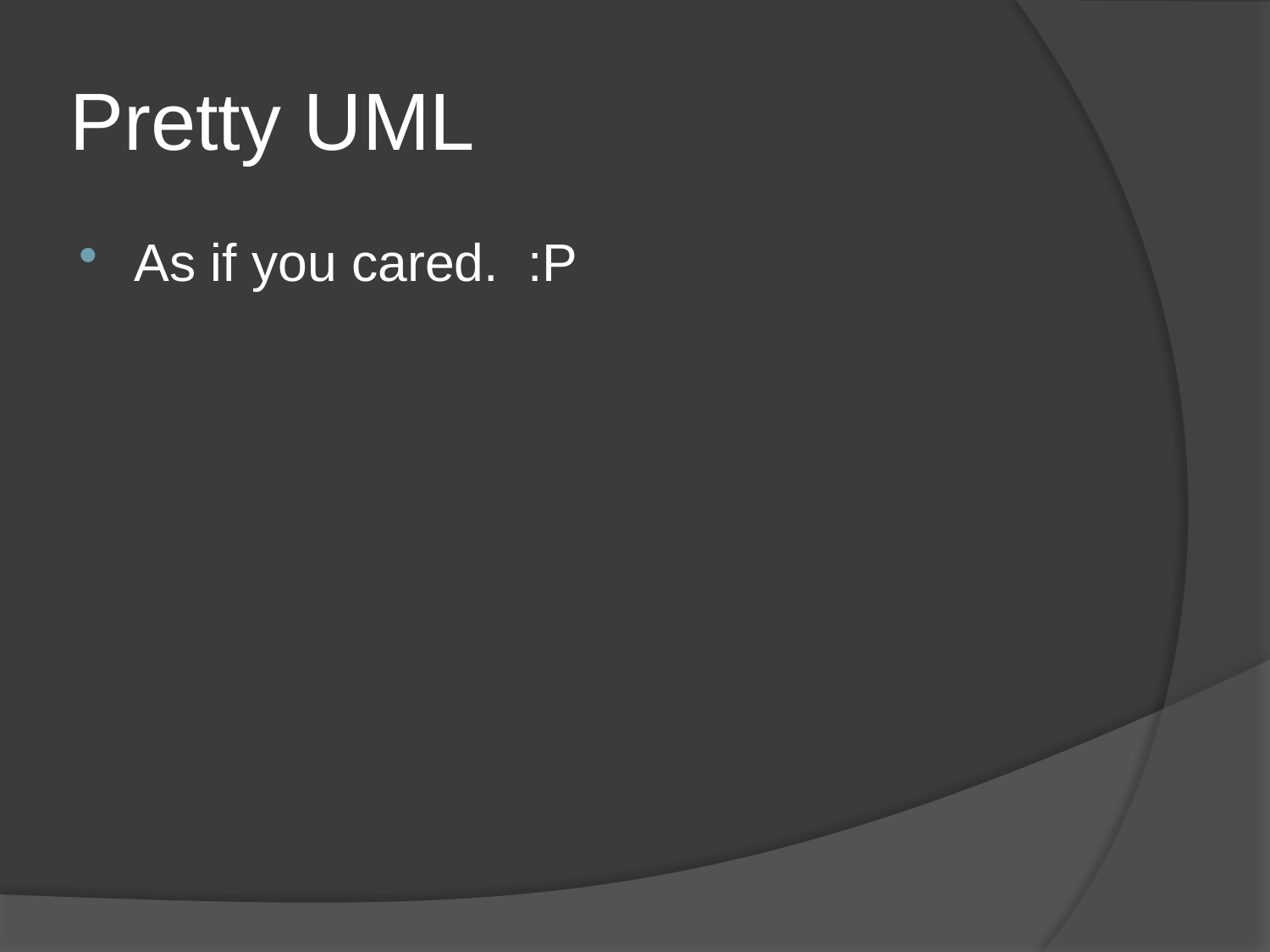

# Pretty UML
As if you cared.  :P